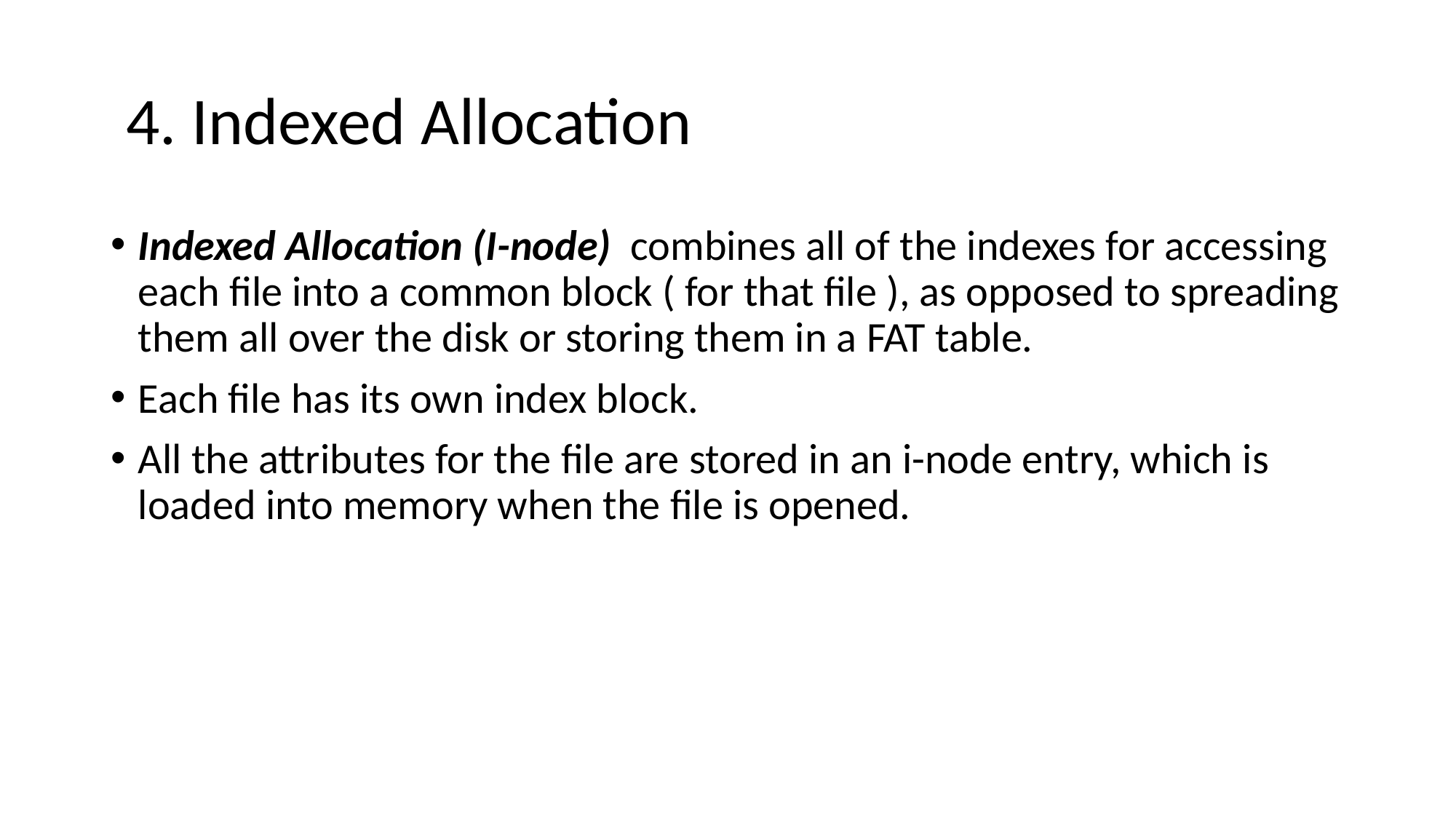

# 4. Indexed Allocation
Indexed Allocation (I-node)  combines all of the indexes for accessing each file into a common block ( for that file ), as opposed to spreading them all over the disk or storing them in a FAT table.
Each file has its own index block.
All the attributes for the file are stored in an i-node entry, which is loaded into memory when the file is opened.